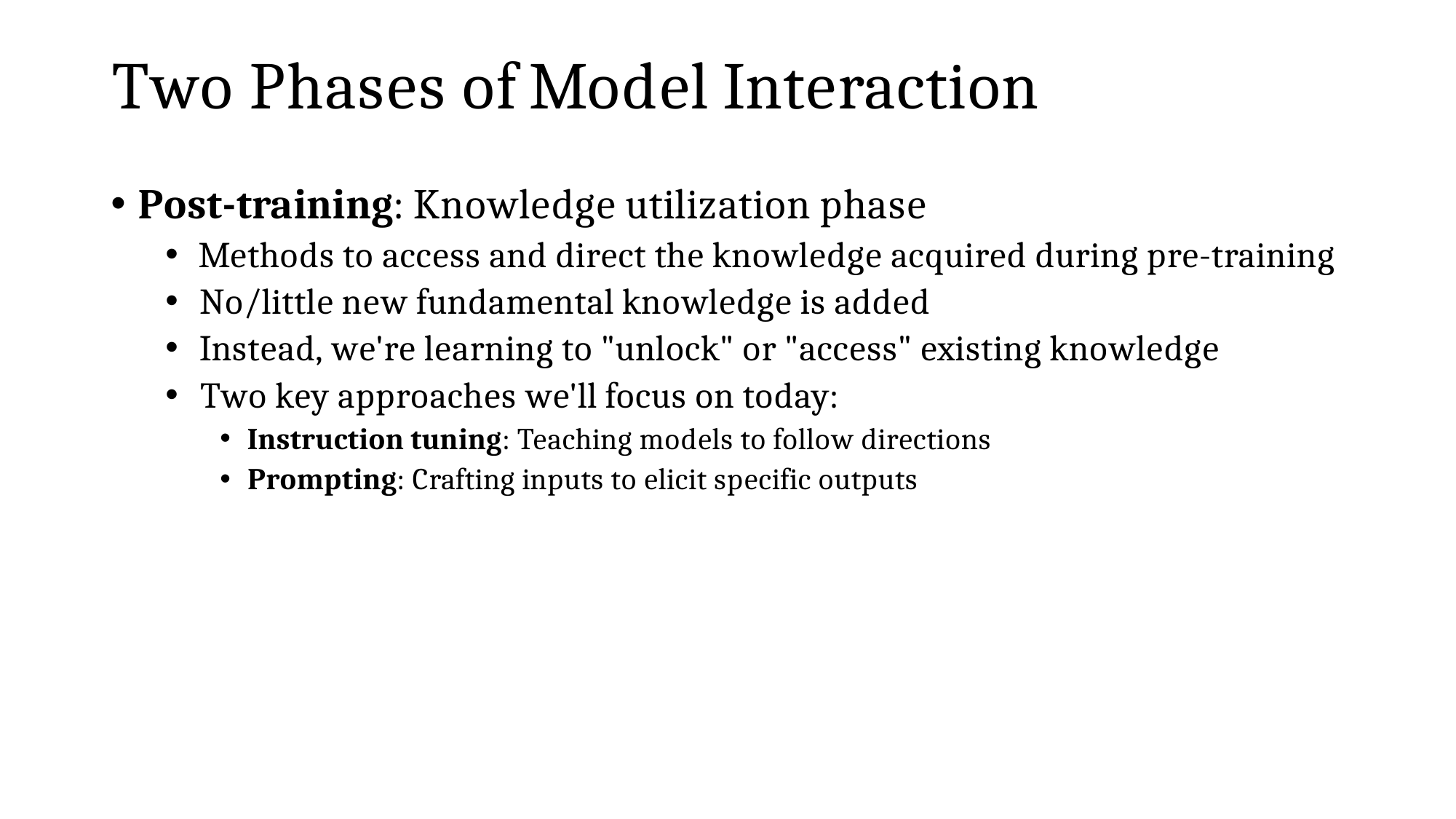

# Two Phases of Model Interaction
Post-training: Knowledge utilization phase
Methods to access and direct the knowledge acquired during pre-training
No/little new fundamental knowledge is added
Instead, we're learning to "unlock" or "access" existing knowledge
Two key approaches we'll focus on today:
Instruction tuning: Teaching models to follow directions
Prompting: Crafting inputs to elicit specific outputs